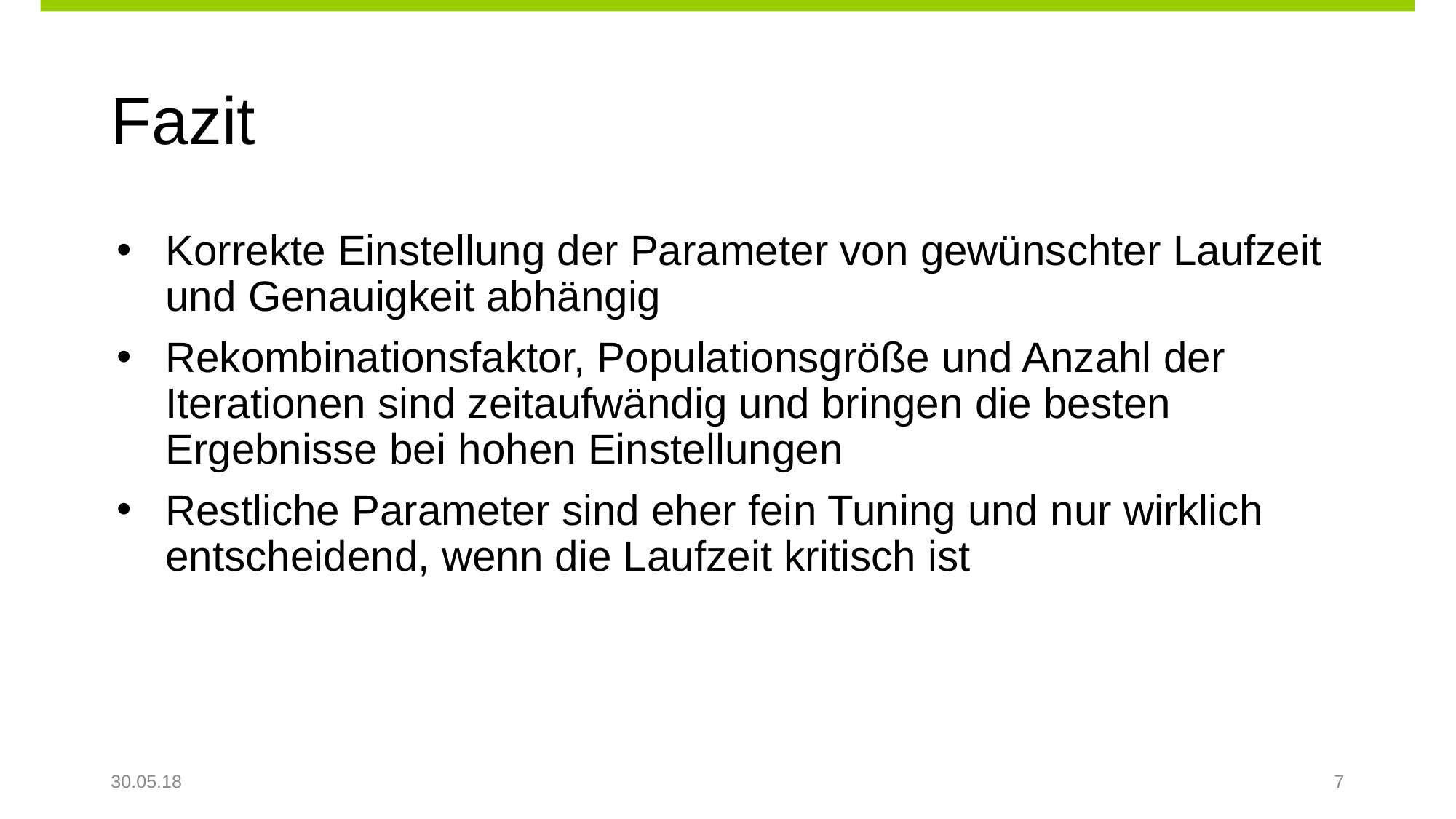

# Fazit
Korrekte Einstellung der Parameter von gewünschter Laufzeit und Genauigkeit abhängig
Rekombinationsfaktor, Populationsgröße und Anzahl der Iterationen sind zeitaufwändig und bringen die besten Ergebnisse bei hohen Einstellungen
Restliche Parameter sind eher fein Tuning und nur wirklich entscheidend, wenn die Laufzeit kritisch ist

30.05.18
7